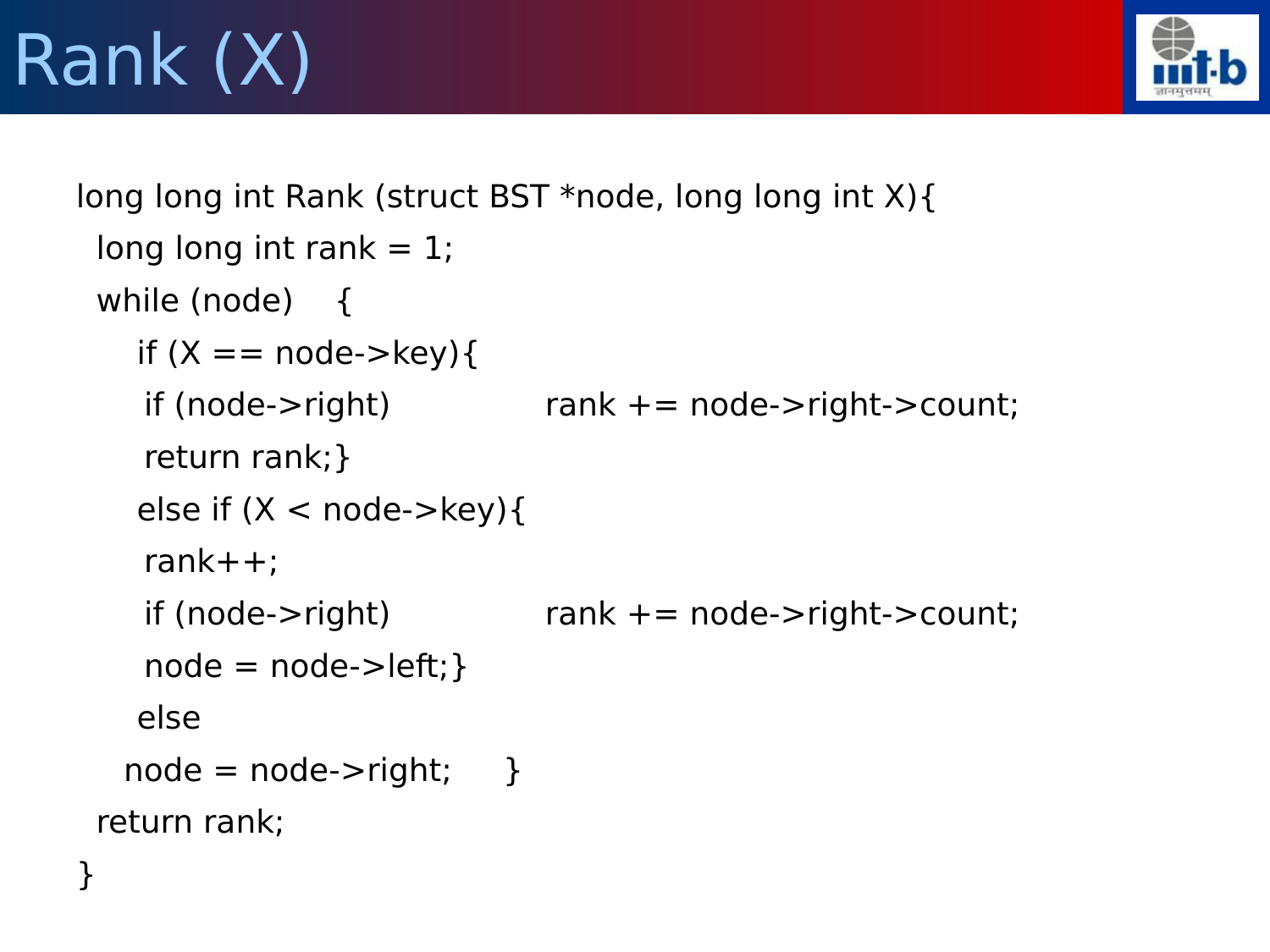

Rank (X)
long long int Rank (struct BST *node, long long int X){
  long long int rank = 1;
  while (node)    {
      if (X == node->key){
	  if (node->right) 	    rank += node->right->count;
	  return rank;}
      else if (X < node->key){
	  rank++;
	  if (node->right) 	    rank += node->right->count;
	  node = node->left;}
      else
	node = node->right;     }
  return rank;
}